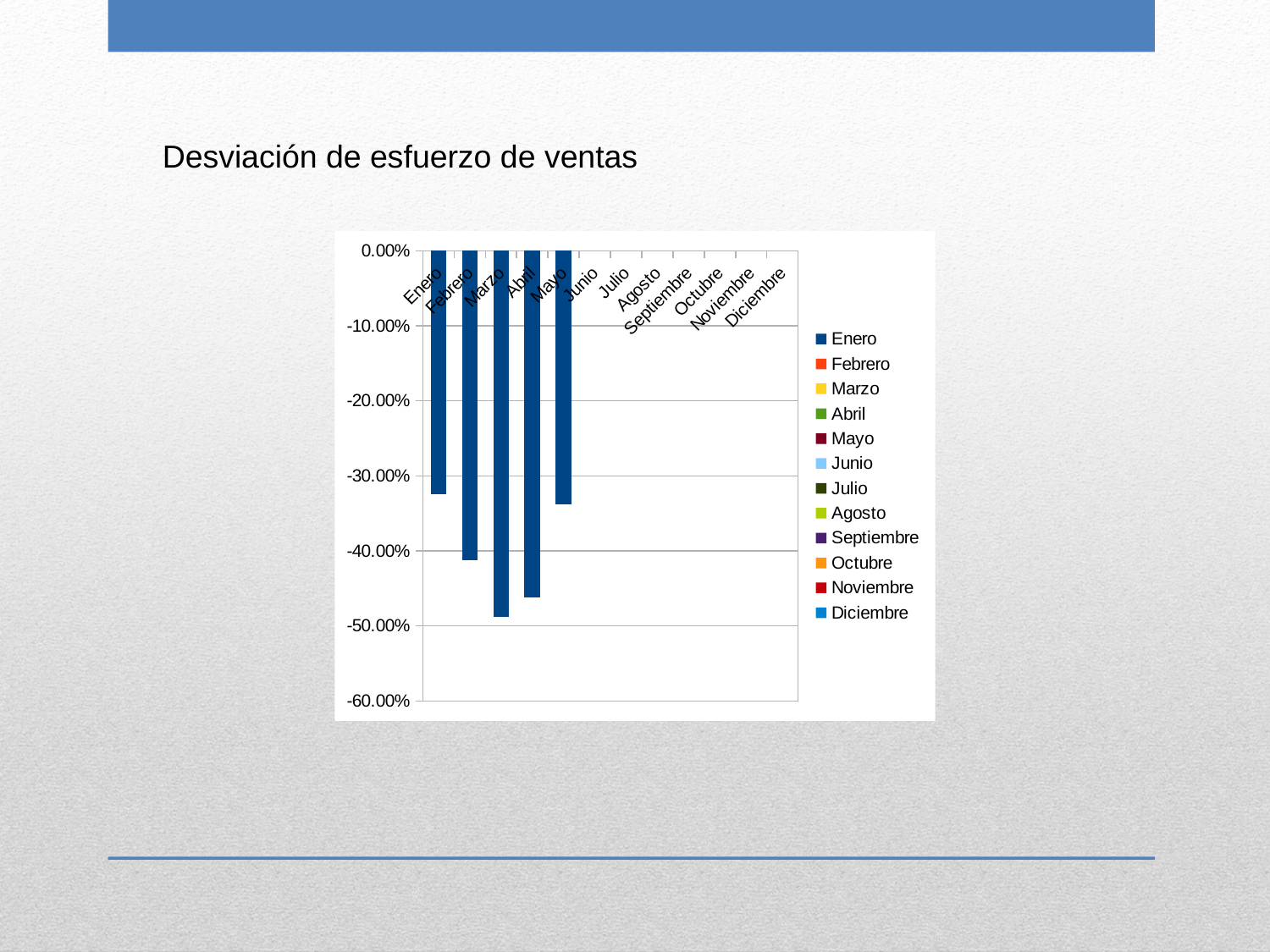

Desviación de esfuerzo de ventas

### Chart

| Category | Desviación |
|---|---|
| Enero | -0.32499999999999996 |
| Febrero | -0.4125 |
| Marzo | -0.48750000000000004 |
| Abril | -0.4625 |
| Mayo | -0.3375 |
| Junio | 0.0 |
| Julio | 0.0 |
| Agosto | 0.0 |
| Septiembre | 0.0 |
| Octubre | 0.0 |
| Noviembre | 0.0 |
| Diciembre | 0.0 |